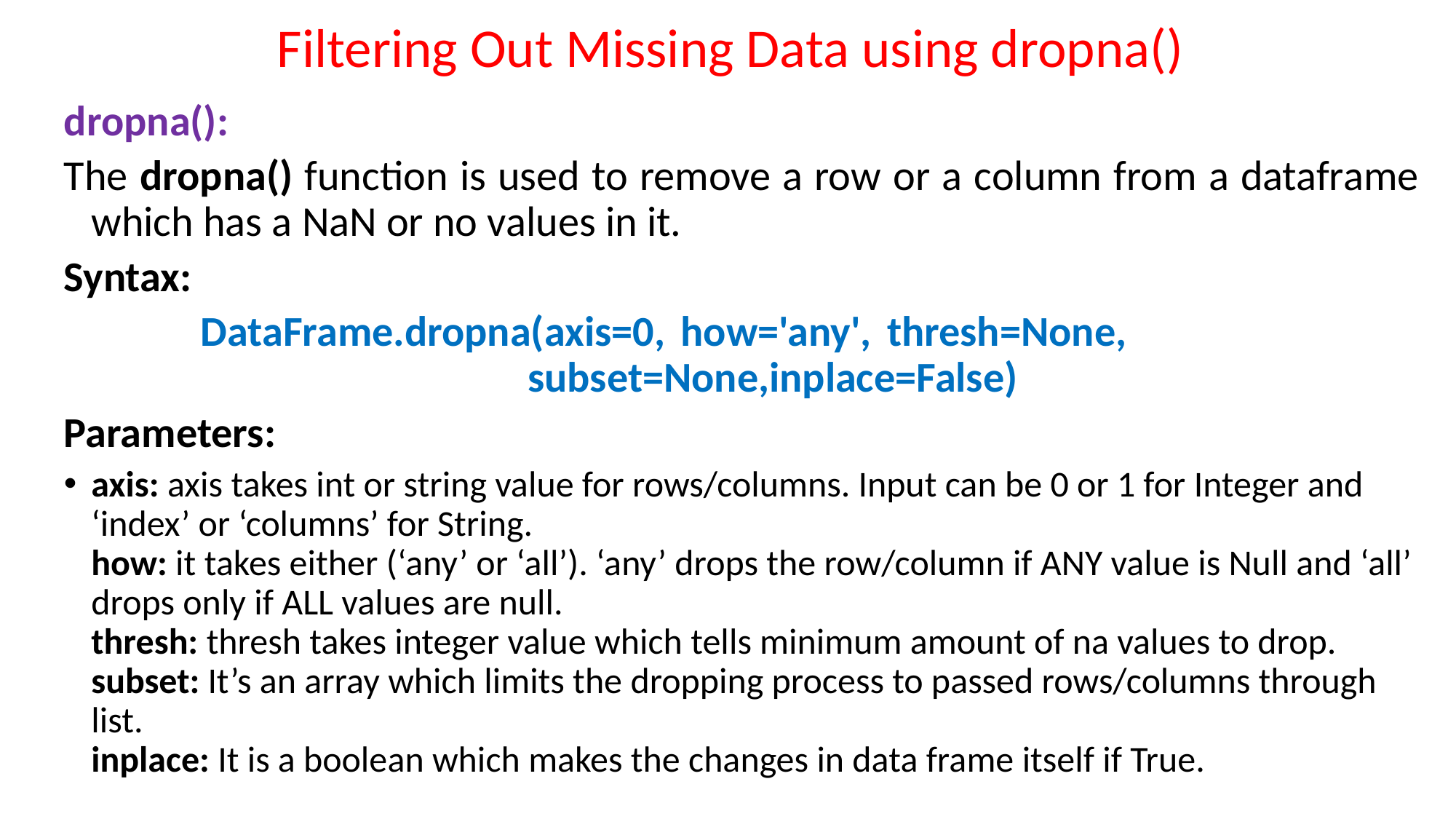

# Filtering Out Missing Data using dropna()
dropna():
The dropna() function is used to remove a row or a column from a dataframe which has a NaN or no values in it.
Syntax:
		DataFrame.dropna(axis=0, how='any', thresh=None, 							subset=None,inplace=False)
Parameters:
axis: axis takes int or string value for rows/columns. Input can be 0 or 1 for Integer and ‘index’ or ‘columns’ for String.
how: it takes either (‘any’ or ‘all’). ‘any’ drops the row/column if ANY value is Null and ‘all’ drops only if ALL values are null.
thresh: thresh takes integer value which tells minimum amount of na values to drop.
subset: It’s an array which limits the dropping process to passed rows/columns through list.
inplace: It is a boolean which makes the changes in data frame itself if True.